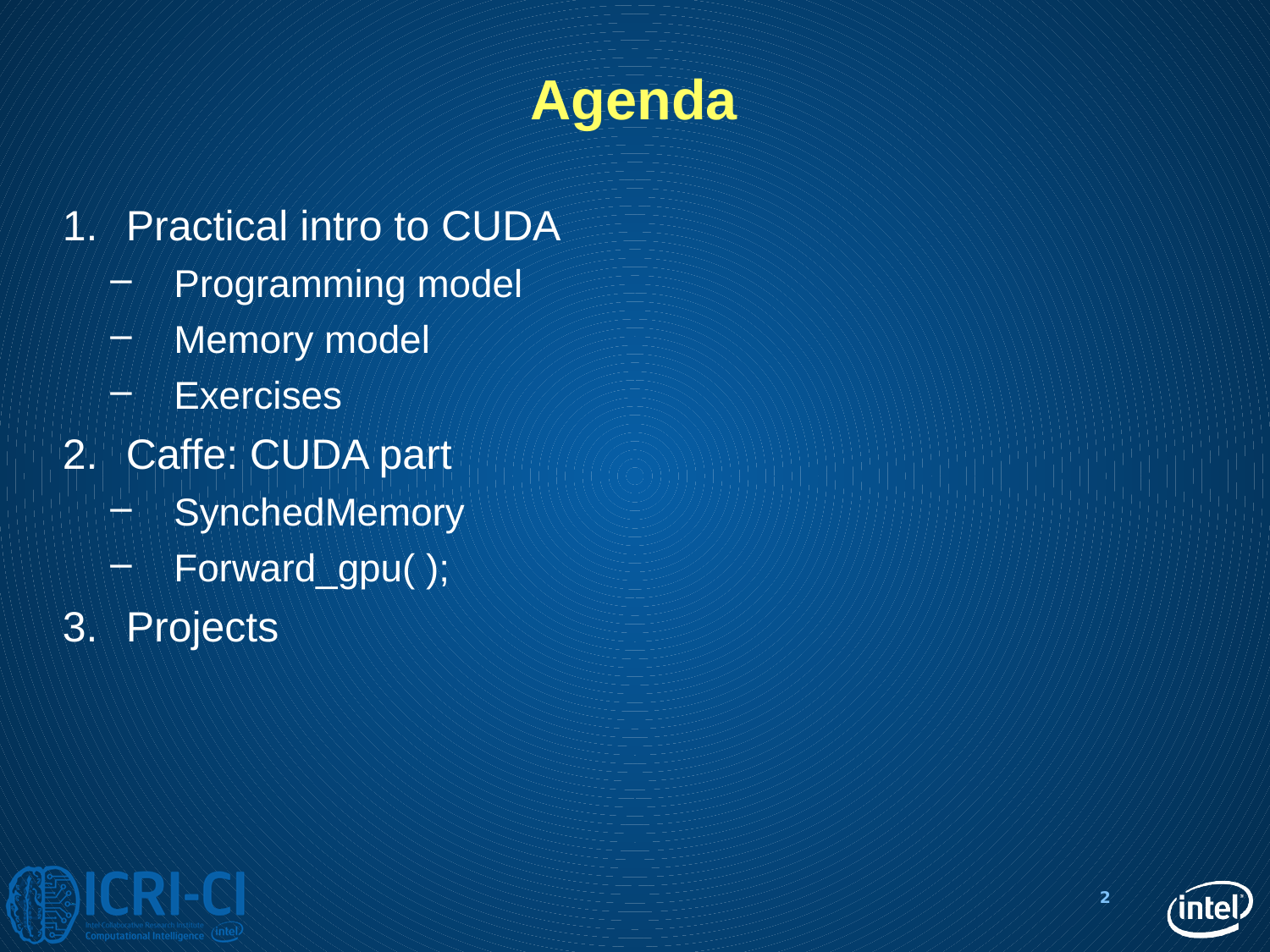

# Agenda
Practical intro to CUDA
Programming model
Memory model
Exercises
Caffe: CUDA part
SynchedMemory
Forward_gpu( );
Projects